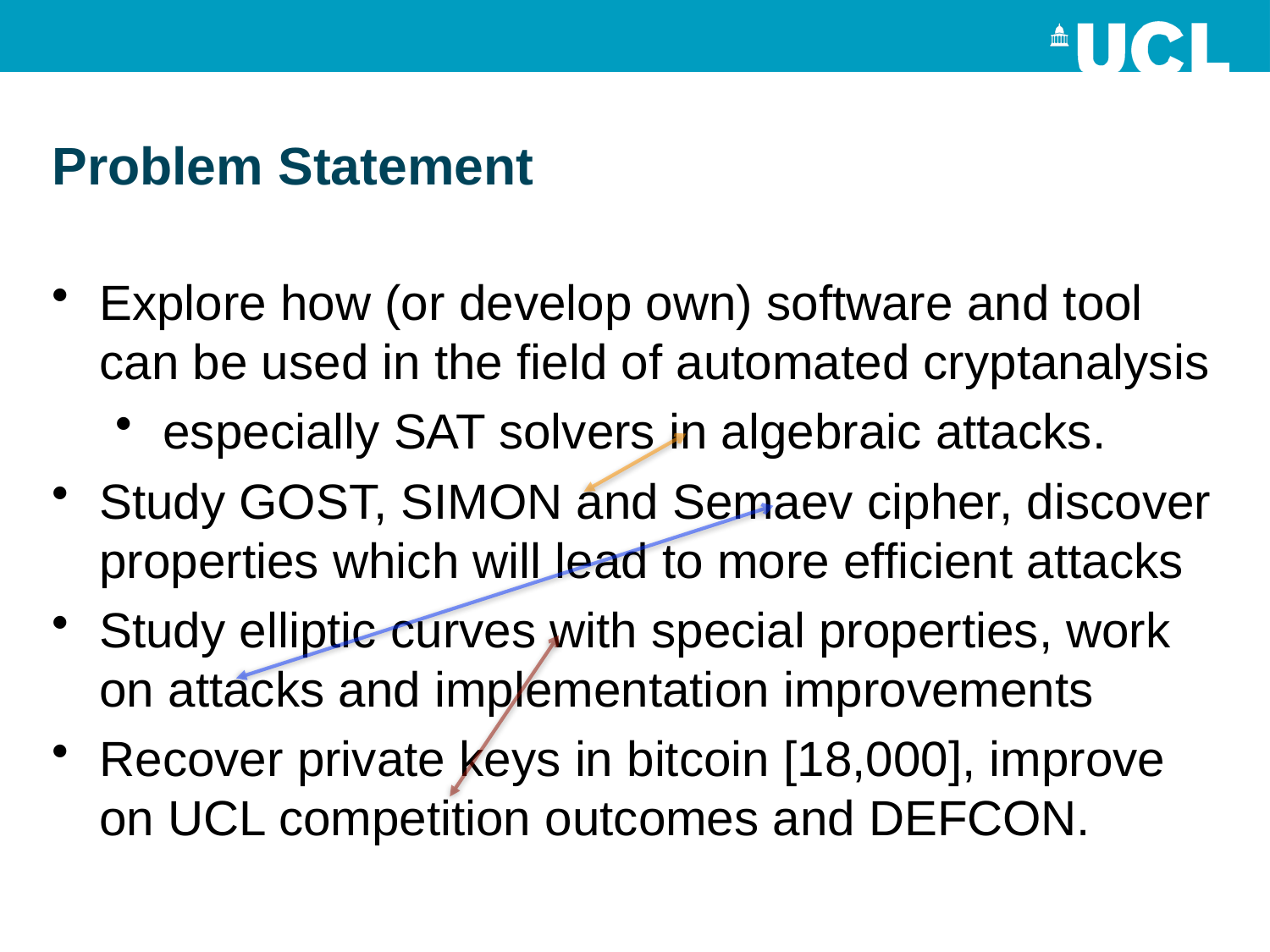

# Problem Statement
Explore how (or develop own) software and tool can be used in the field of automated cryptanalysis
especially SAT solvers in algebraic attacks.
Study GOST, SIMON and Semaev cipher, discover properties which will lead to more efficient attacks
Study elliptic curves with special properties, work on attacks and implementation improvements
Recover private keys in bitcoin [18,000], improve on UCL competition outcomes and DEFCON.